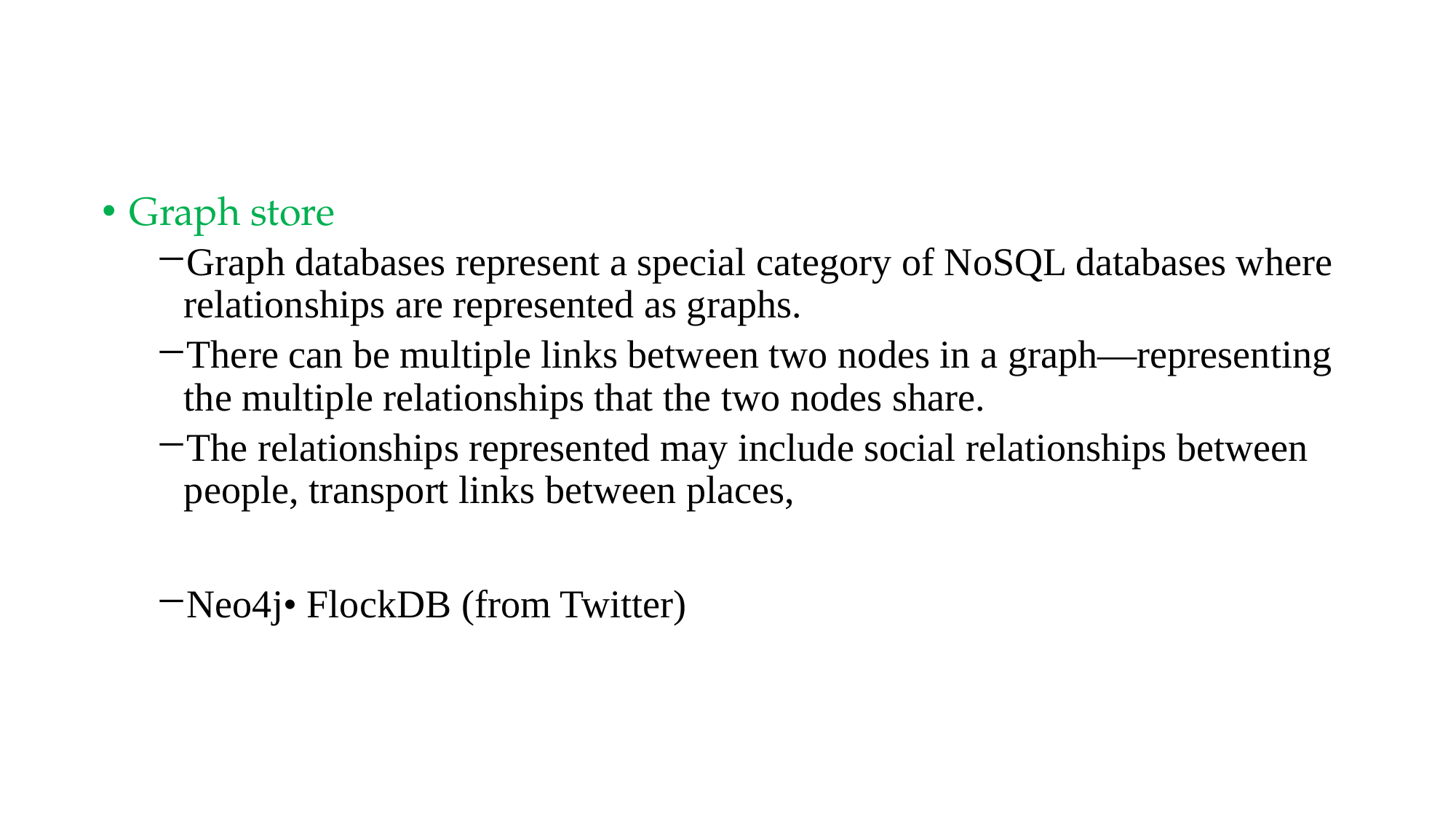

#
Graph store
Graph databases represent a special category of NoSQL databases where relationships are represented as graphs.
There can be multiple links between two nodes in a graph—representing the multiple relationships that the two nodes share.
The relationships represented may include social relationships between people, transport links between places,

Neo4j• FlockDB (from Twitter)